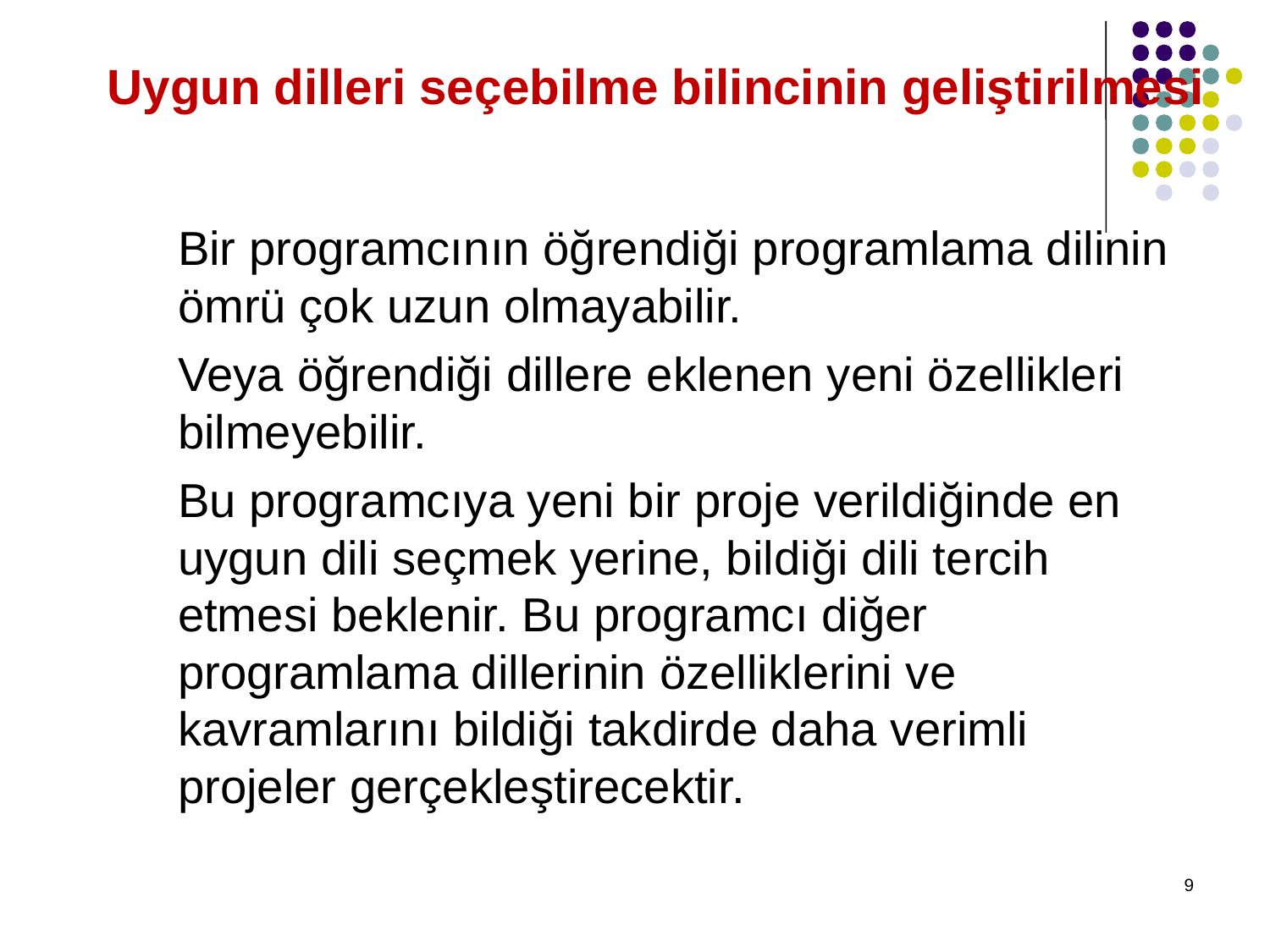

# Uygun dilleri seçebilme bilincinin geliştirilmesi
Bir programcının öğrendiği programlama dilinin ömrü çok uzun olmayabilir.
Veya öğrendiği dillere eklenen yeni özellikleri bilmeyebilir.
Bu programcıya yeni bir proje verildiğinde en uygun dili seçmek yerine, bildiği dili tercih etmesi beklenir. Bu programcı diğer programlama dillerinin özelliklerini ve kavramlarını bildiği takdirde daha verimli projeler gerçekleştirecektir.
9